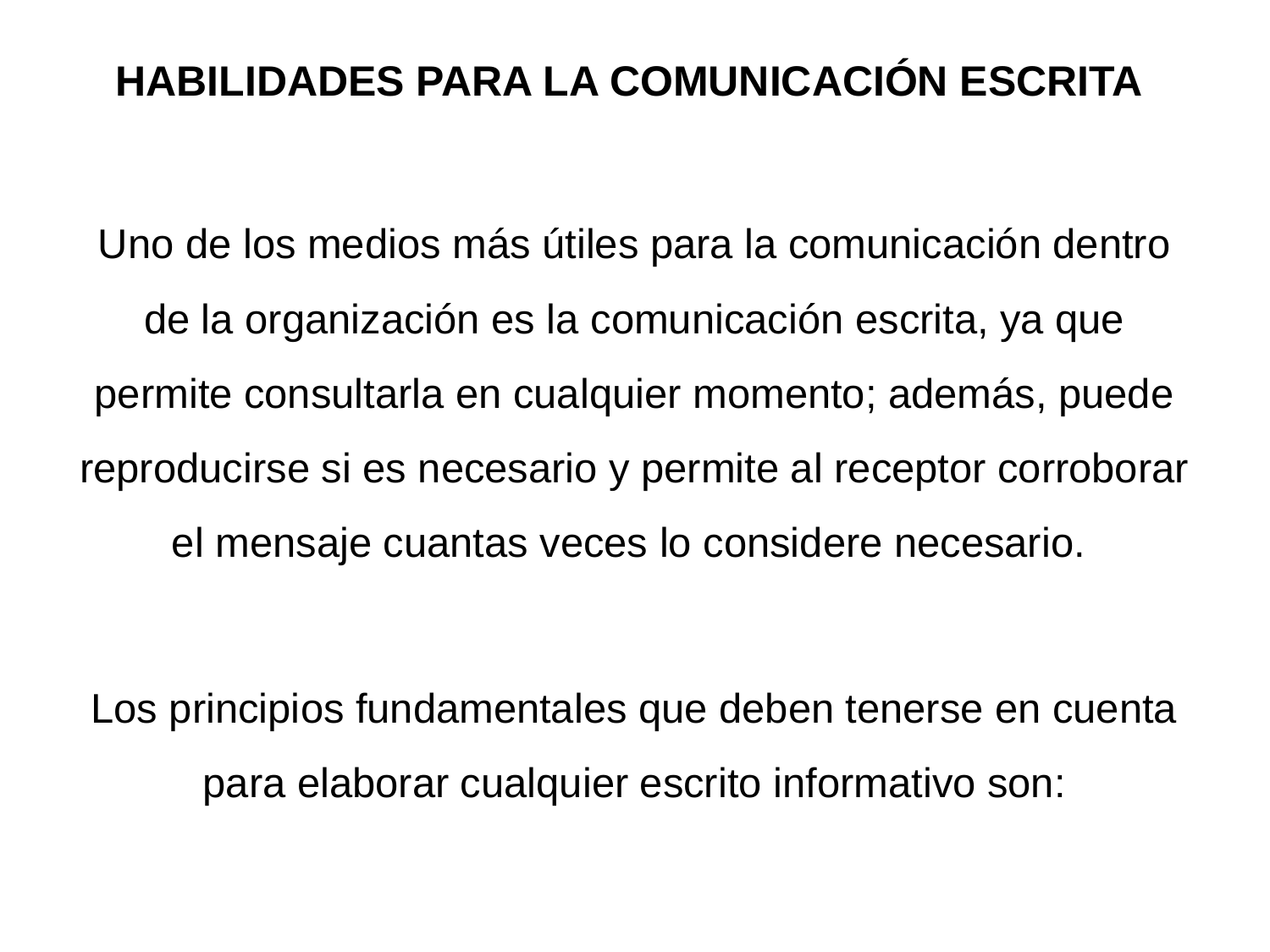

# HABILIDADES PARA LA COMUNICACIÓN ESCRITA
Uno de los medios más útiles para la comunicación dentro de la organización es la comunicación escrita, ya que permite consultarla en cualquier momento; además, puede reproducirse si es necesario y permite al receptor corroborar el mensaje cuantas veces lo considere necesario.

Los principios fundamentales que deben tenerse en cuenta para elaborar cualquier escrito informativo son: